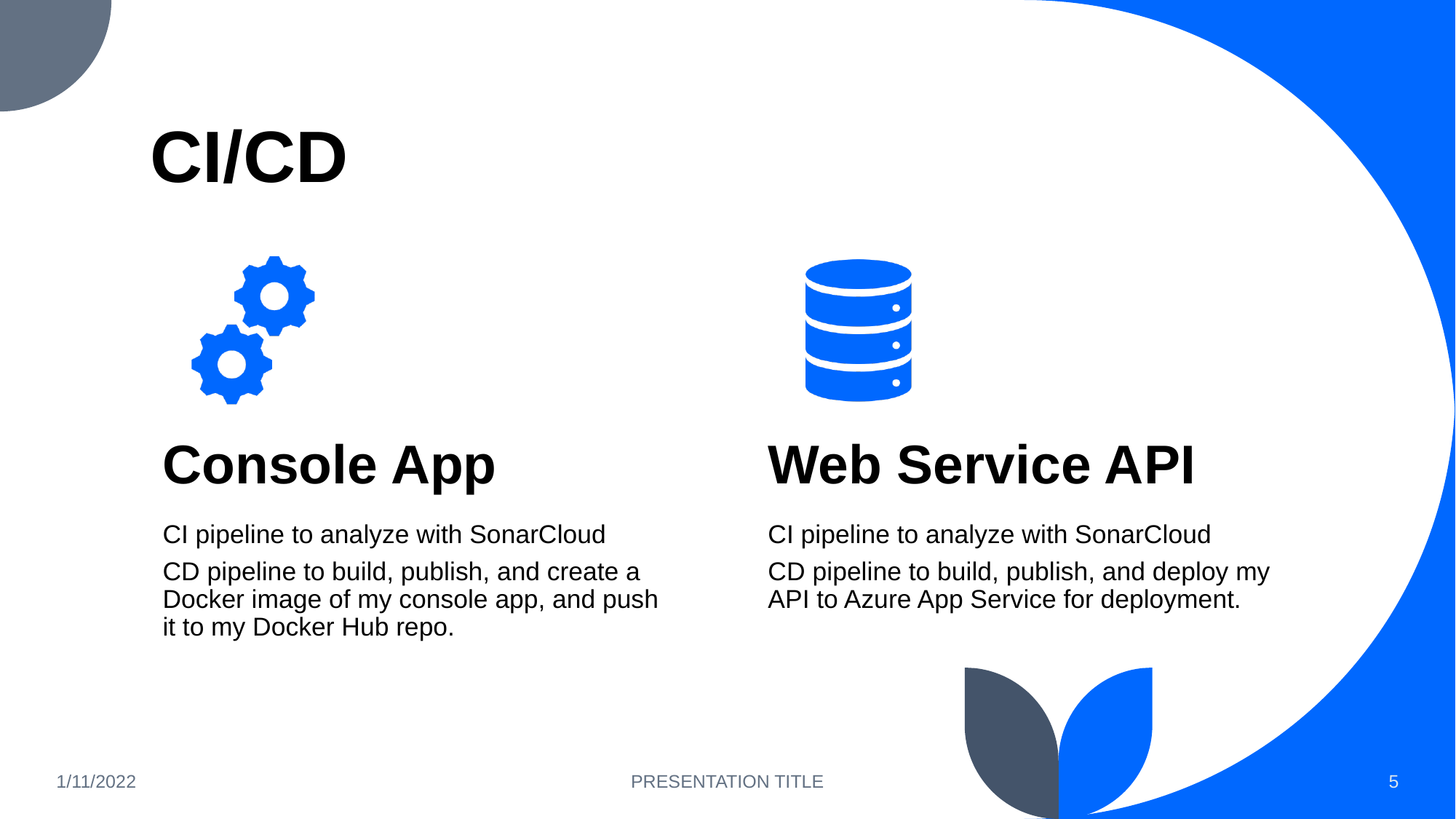

# CI/CD
Console App
CI pipeline to analyze with SonarCloud
CD pipeline to build, publish, and create a Docker image of my console app, and push it to my Docker Hub repo.
Web Service API
CI pipeline to analyze with SonarCloud
CD pipeline to build, publish, and deploy my API to Azure App Service for deployment.
1/11/2022
PRESENTATION TITLE
5